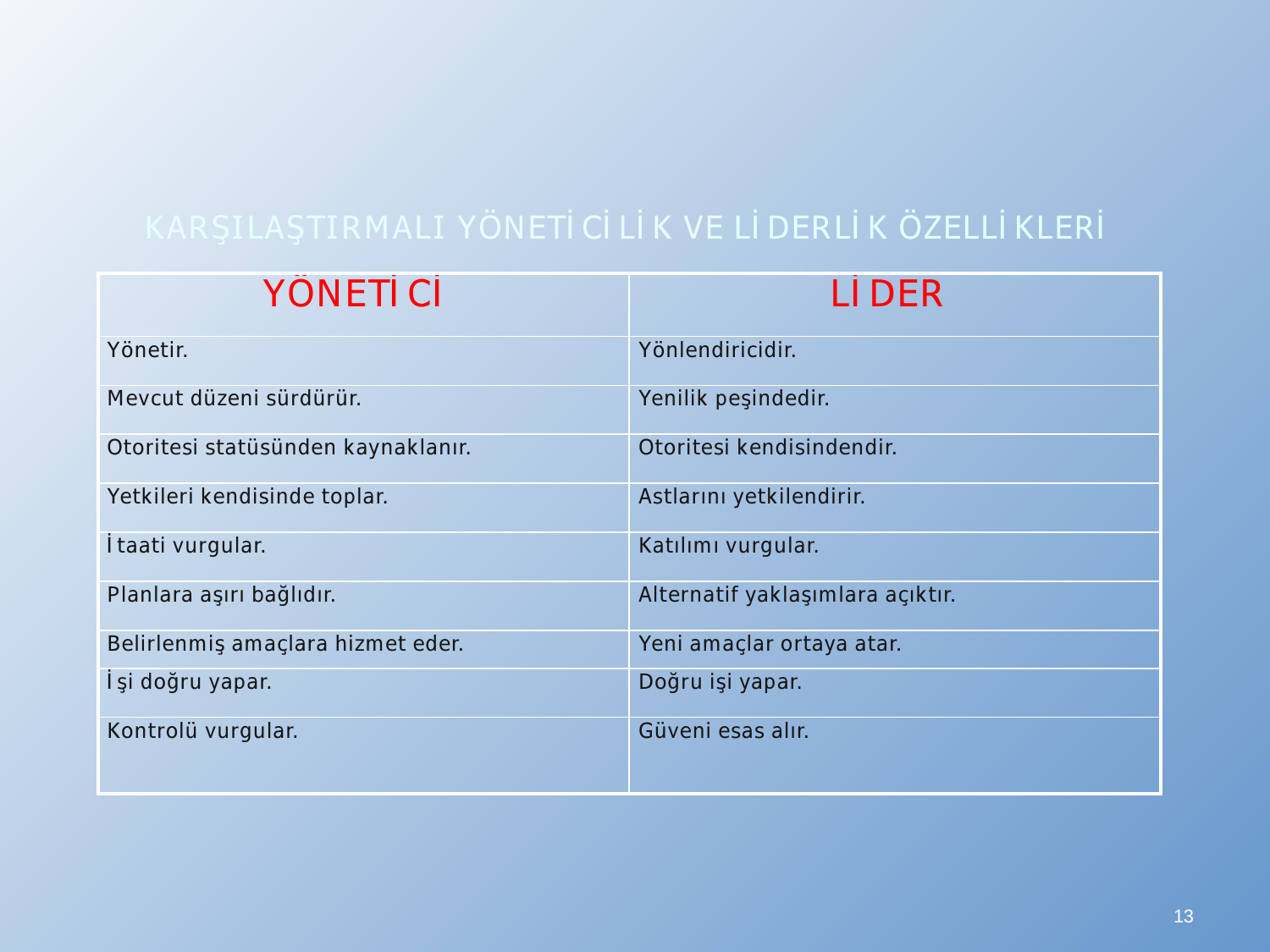

# KARŞILAŞTIRMALI YÖNETİCİLİK VE LİDERLİK ÖZELLİKLERİ
| YÖNETİCİ | LİDER |
| --- | --- |
| Yönetir. | Yönlendiricidir. |
| Mevcut düzeni sürdürür. | Yenilik peşindedir. |
| Otoritesi statüsünden kaynaklanır. | Otoritesi kendisindendir. |
| Yetkileri kendisinde toplar. | Astlarını yetkilendirir. |
| İtaati vurgular. | Katılımı vurgular. |
| Planlara aşırı bağlıdır. | Alternatif yaklaşımlara açıktır. |
| Belirlenmiş amaçlara hizmet eder. | Yeni amaçlar ortaya atar. |
| İşi doğru yapar. | Doğru işi yapar. |
| Kontrolü vurgular. | Güveni esas alır. |
13